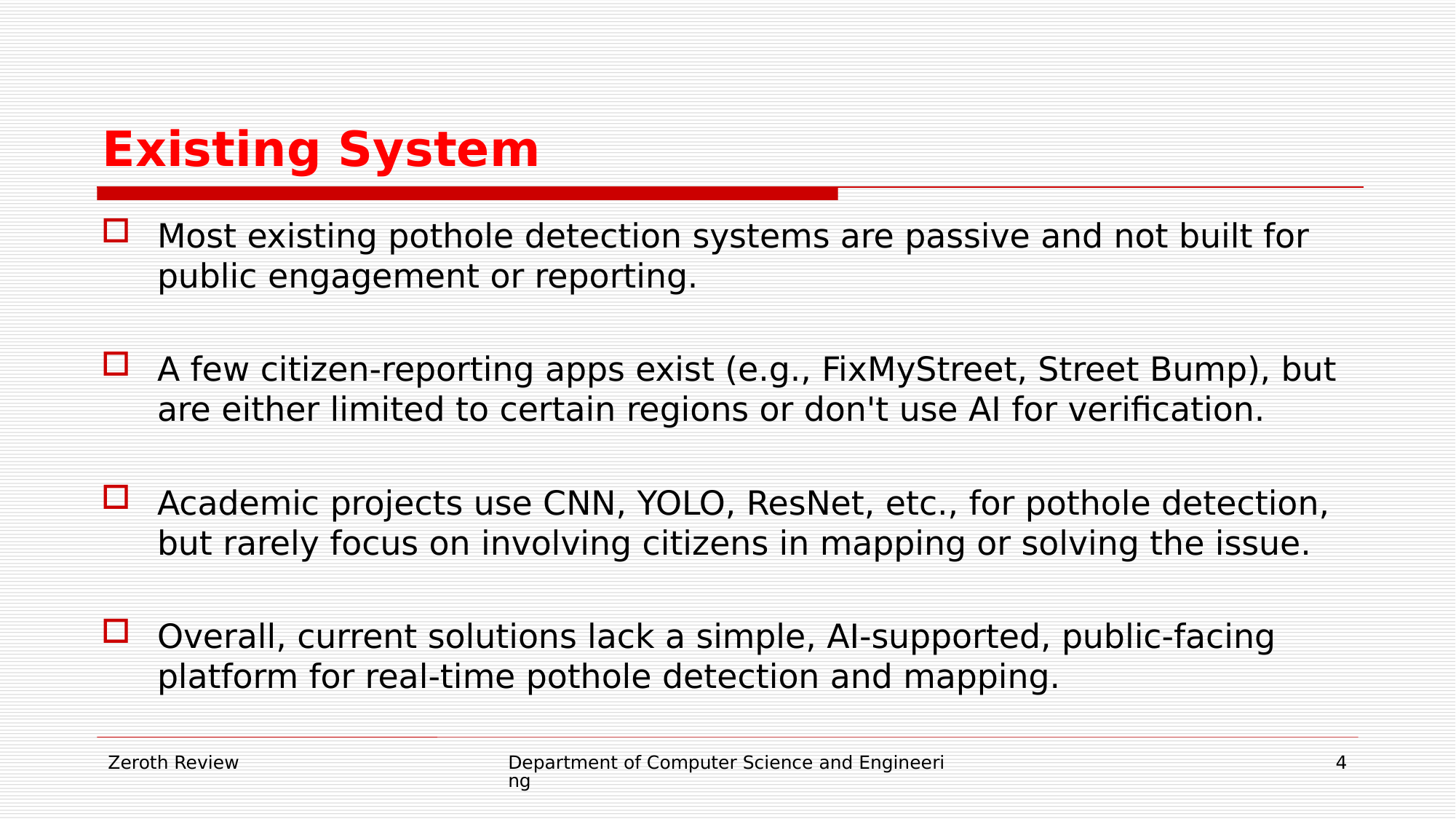

# Existing System
Most existing pothole detection systems are passive and not built for public engagement or reporting.

A few citizen-reporting apps exist (e.g., FixMyStreet, Street Bump), but are either limited to certain regions or don't use AI for verification.

Academic projects use CNN, YOLO, ResNet, etc., for pothole detection, but rarely focus on involving citizens in mapping or solving the issue.

Overall, current solutions lack a simple, AI-supported, public-facing platform for real-time pothole detection and mapping.
Zeroth Review
Department of Computer Science and Engineering
4